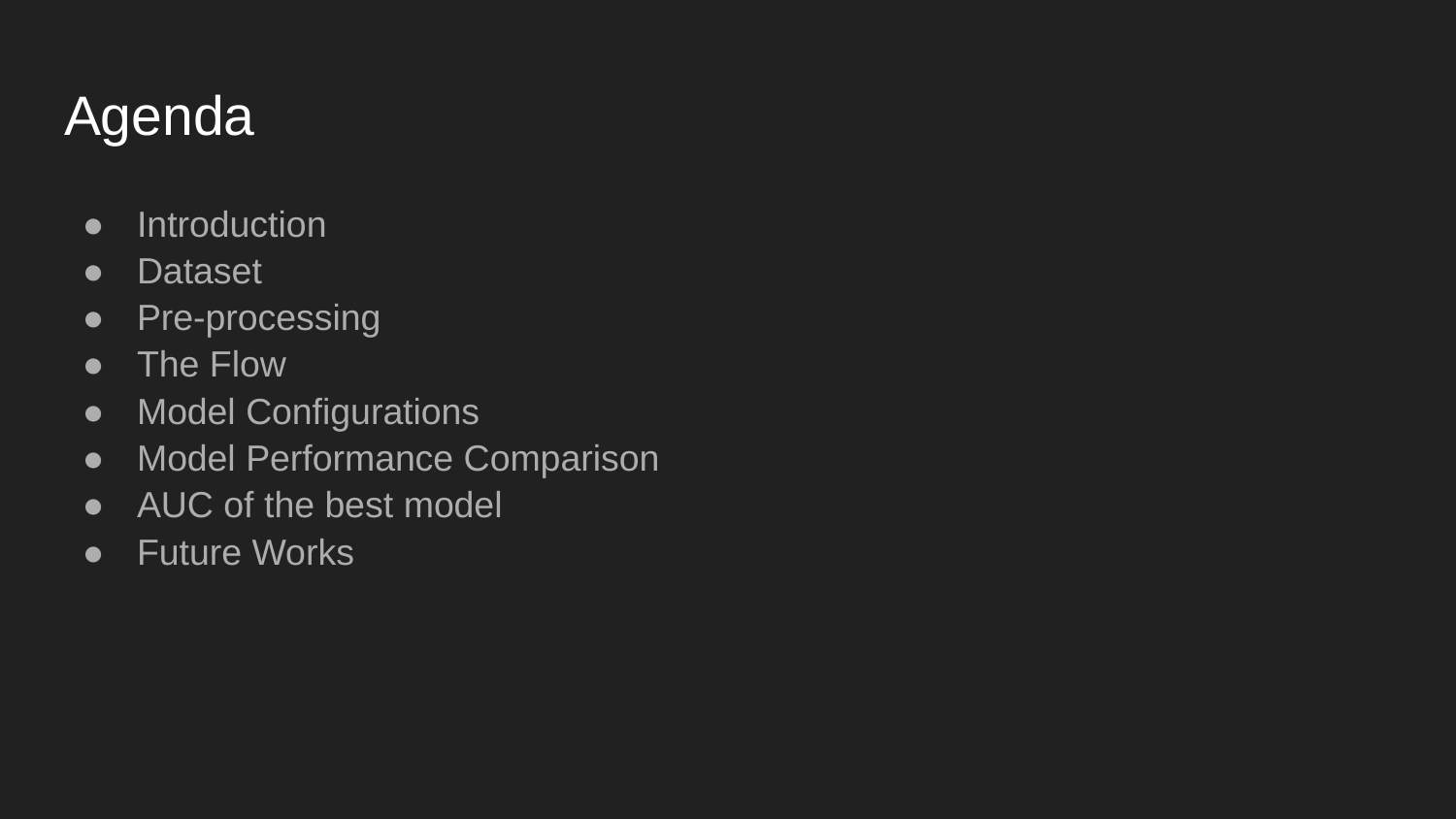

# Agenda
Introduction
Dataset
Pre-processing
The Flow
Model Configurations
Model Performance Comparison
AUC of the best model
Future Works